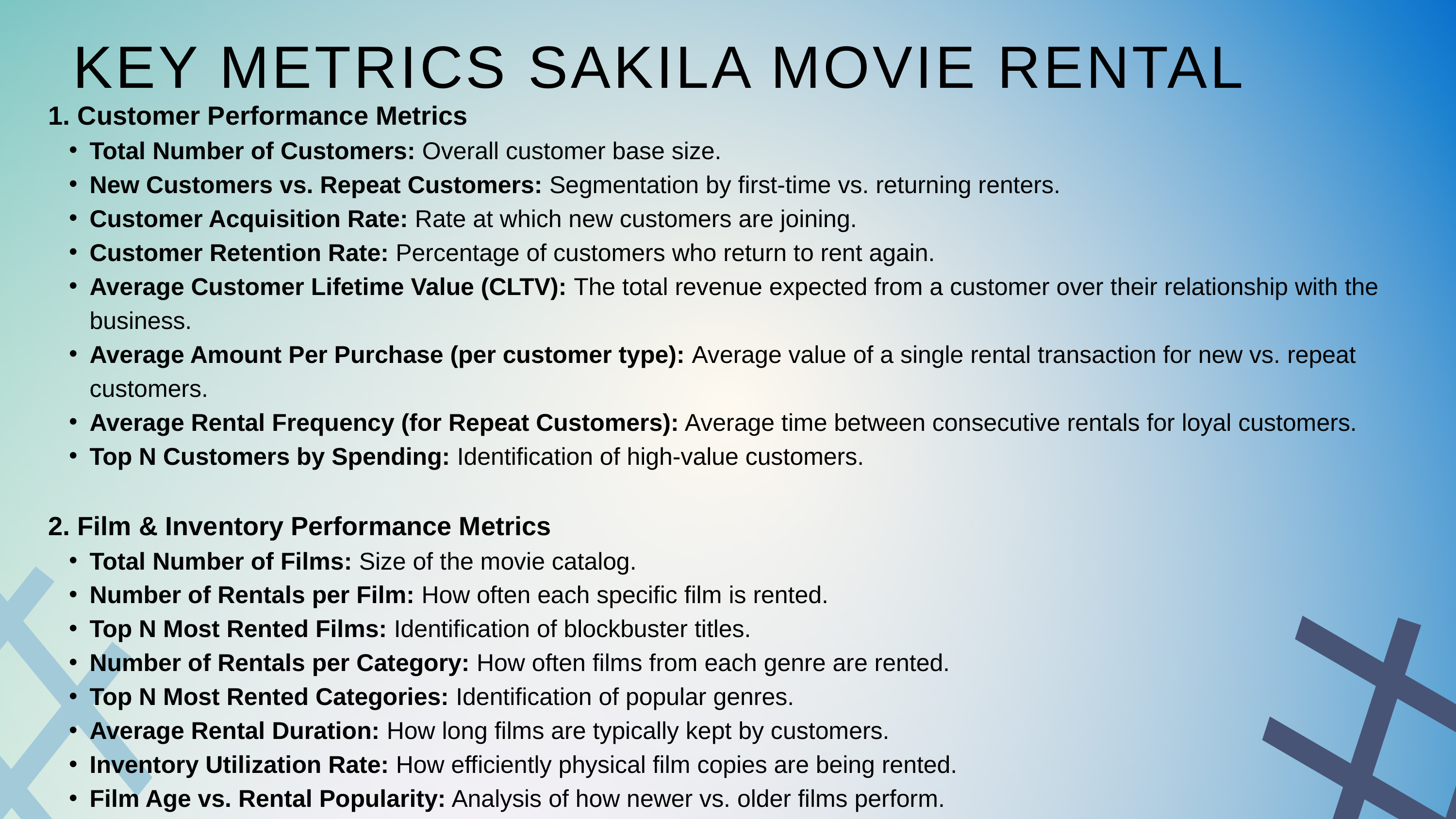

KEY METRICS SAKILA MOVIE RENTAL
1. Customer Performance Metrics
Total Number of Customers: Overall customer base size.
New Customers vs. Repeat Customers: Segmentation by first-time vs. returning renters.
Customer Acquisition Rate: Rate at which new customers are joining.
Customer Retention Rate: Percentage of customers who return to rent again.
Average Customer Lifetime Value (CLTV): The total revenue expected from a customer over their relationship with the business.
Average Amount Per Purchase (per customer type): Average value of a single rental transaction for new vs. repeat customers.
Average Rental Frequency (for Repeat Customers): Average time between consecutive rentals for loyal customers.
Top N Customers by Spending: Identification of high-value customers.

2. Film & Inventory Performance Metrics
Total Number of Films: Size of the movie catalog.
Number of Rentals per Film: How often each specific film is rented.
Top N Most Rented Films: Identification of blockbuster titles.
Number of Rentals per Category: How often films from each genre are rented.
Top N Most Rented Categories: Identification of popular genres.
Average Rental Duration: How long films are typically kept by customers.
Inventory Utilization Rate: How efficiently physical film copies are being rented.
Film Age vs. Rental Popularity: Analysis of how newer vs. older films perform.
#
#